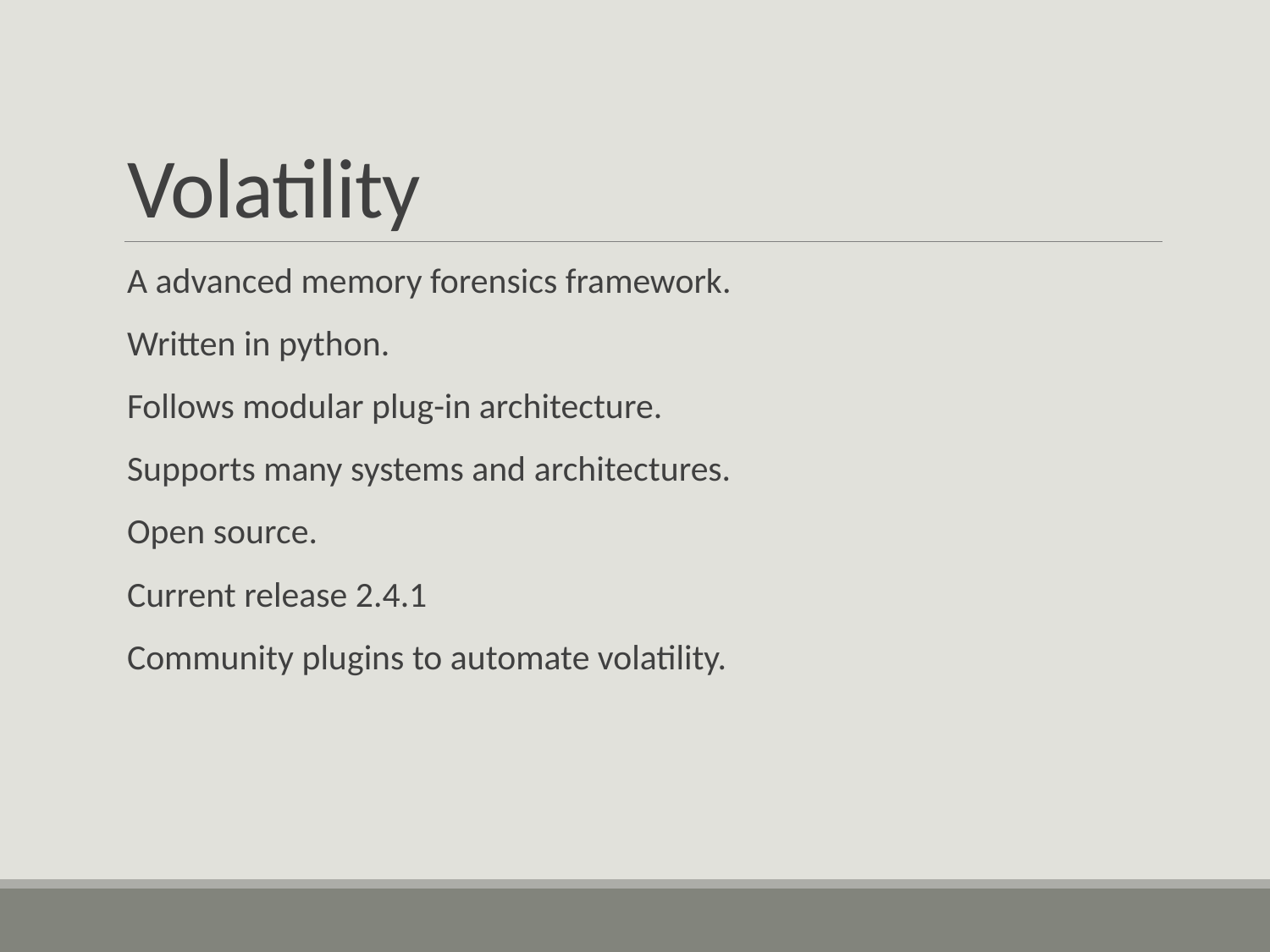

# Volatility
A advanced memory forensics framework.
Written in python.
Follows modular plug-in architecture.
Supports many systems and architectures.
Open source.
Current release 2.4.1
Community plugins to automate volatility.